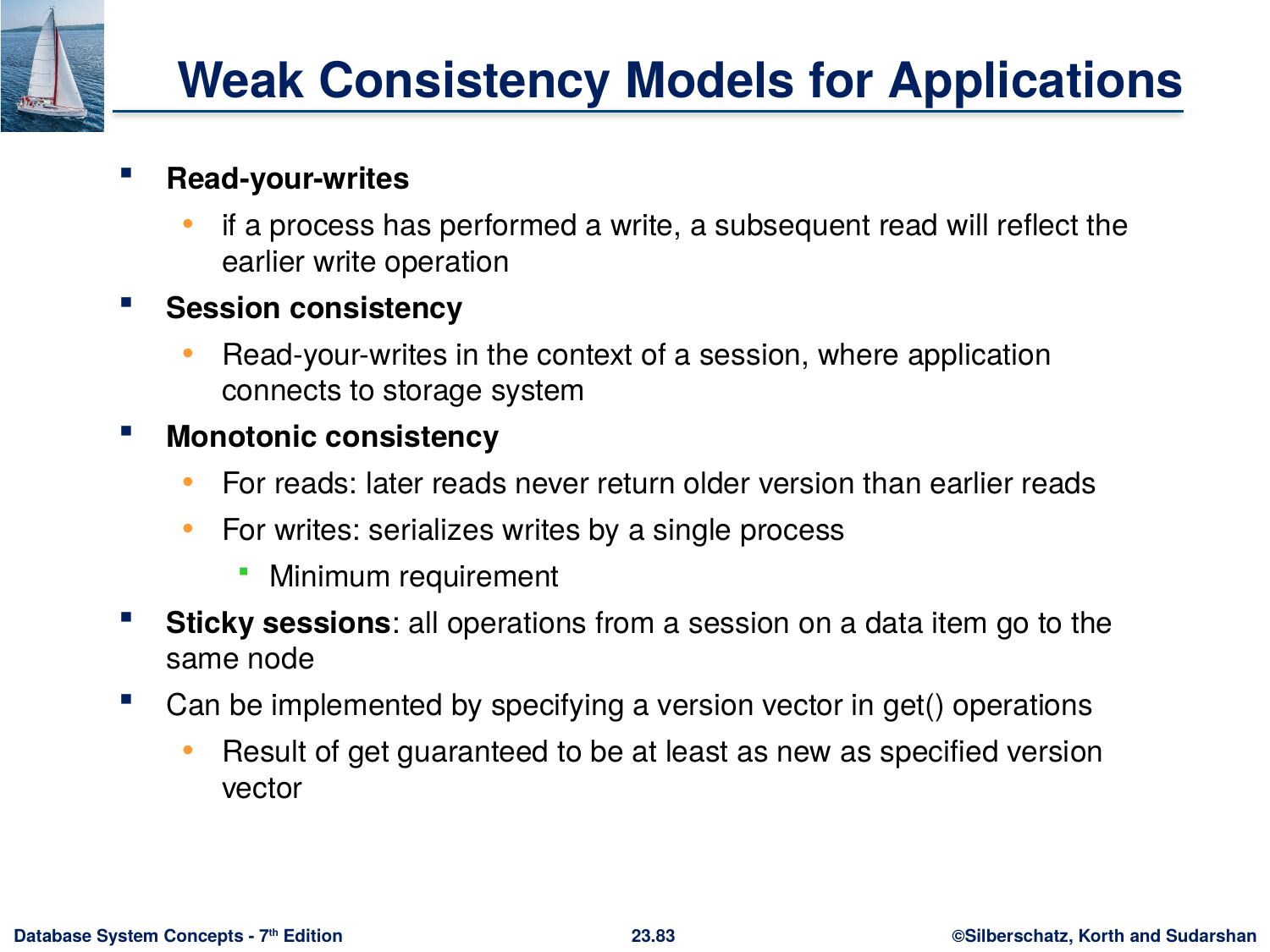

# Weak Consistency Models for Applications
Read-your-writes
if a process has performed a write, a subsequent read will reflect the earlier write operation
Session consistency
Read-your-writes in the context of a session, where application connects to storage system
Monotonic consistency
For reads: later reads never return older version than earlier reads
For writes: serializes writes by a single process
Minimum requirement
Sticky sessions: all operations from a session on a data item go to the same node
Can be implemented by specifying a version vector in get() operations
Result of get guaranteed to be at least as new as specified version vector